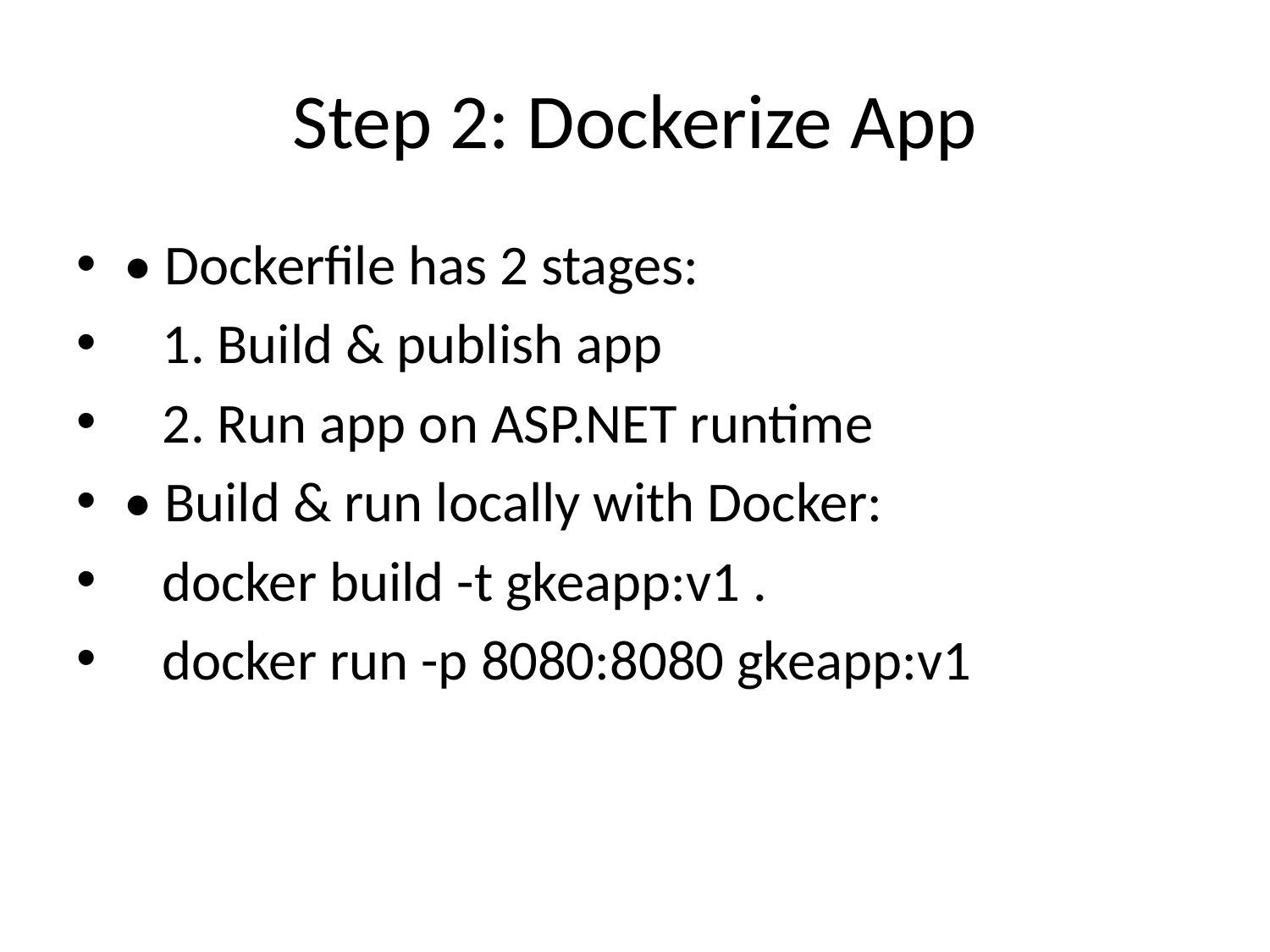

# Step 2: Dockerize App
• Dockerfile has 2 stages:
   1. Build & publish app
   2. Run app on ASP.NET runtime
• Build & run locally with Docker:
   docker build -t gkeapp:v1 .
   docker run -p 8080:8080 gkeapp:v1